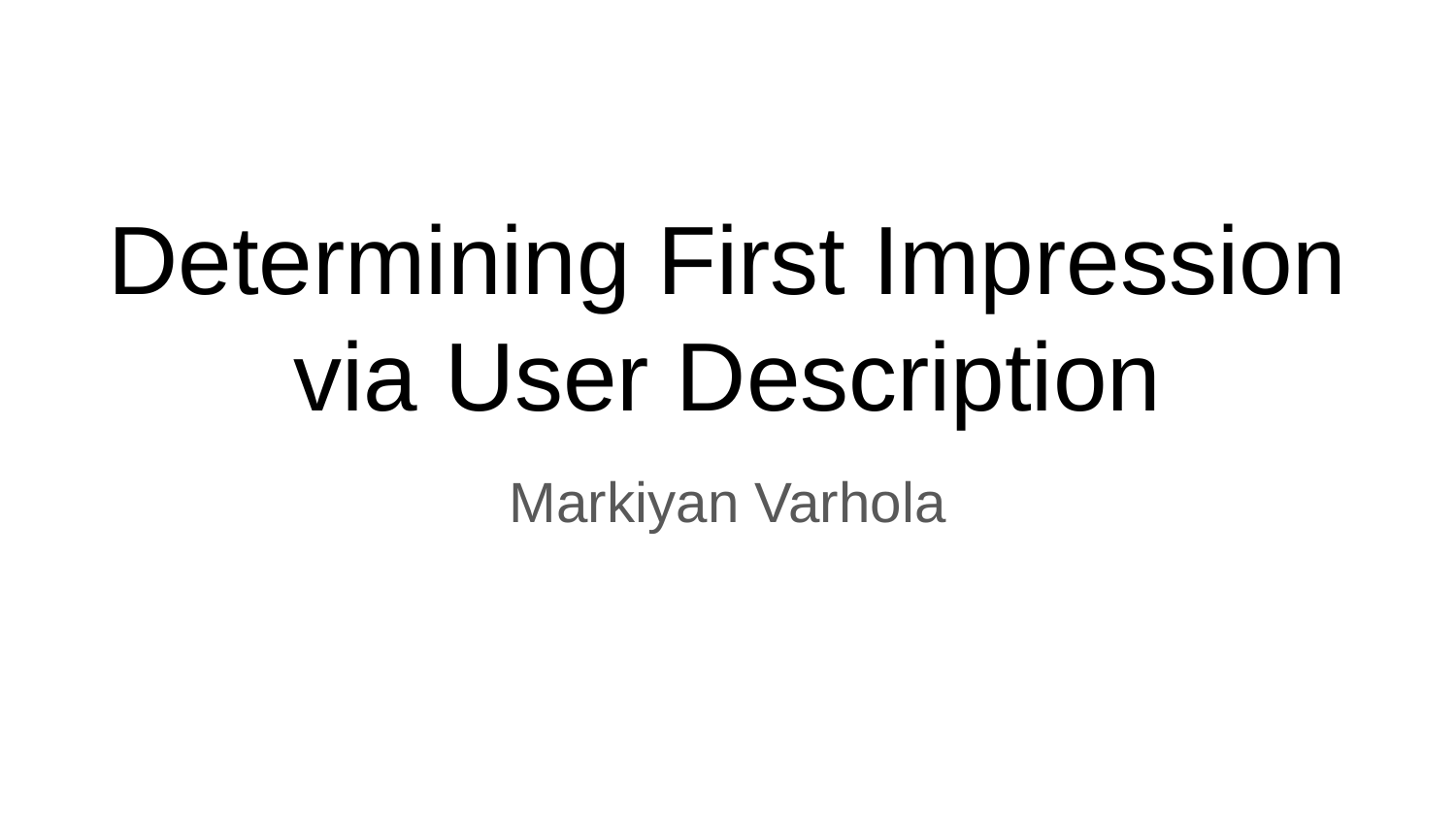

# Determining First Impression via User Description
Markiyan Varhola